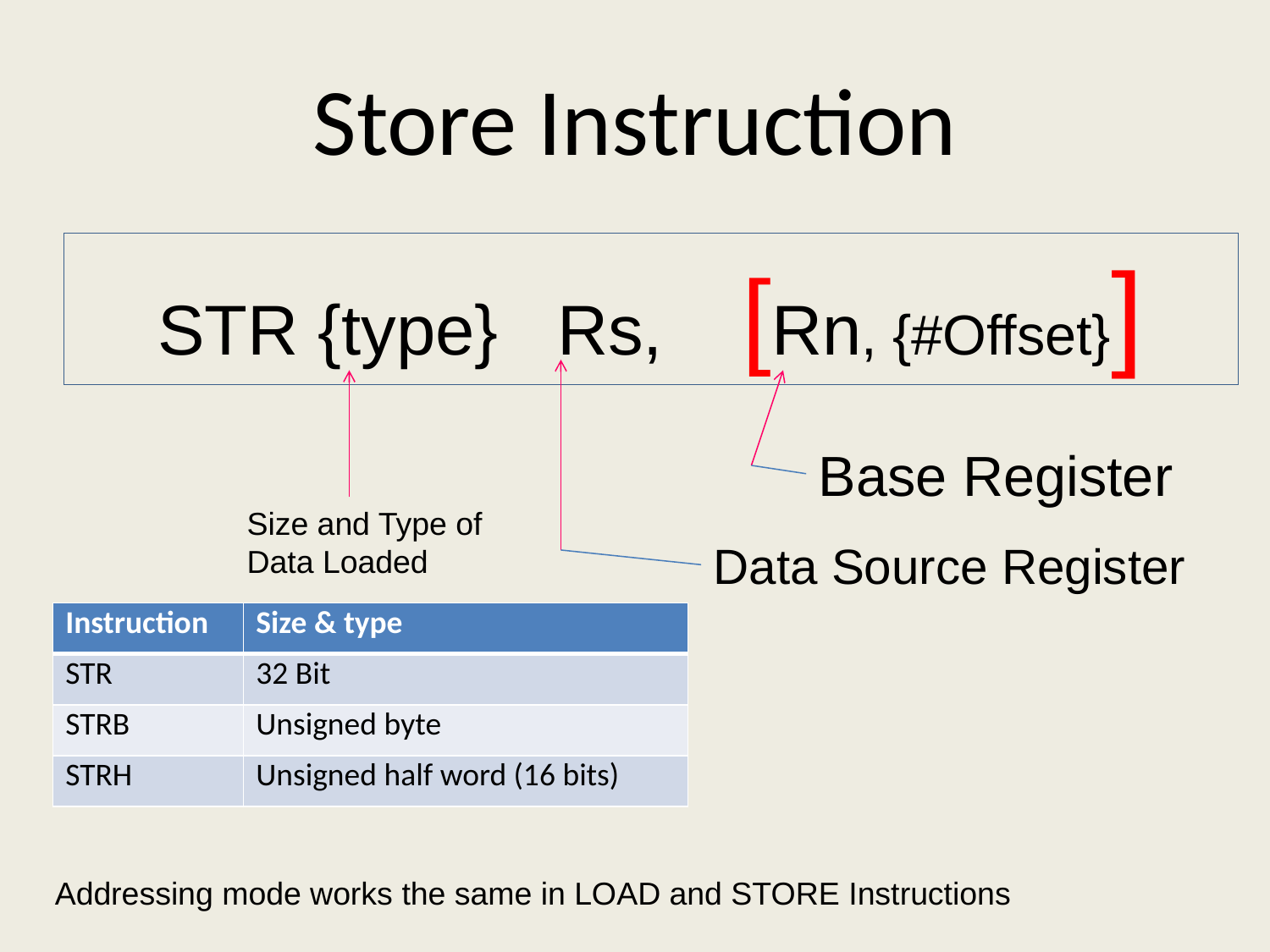

# Store Instruction
STR {type}   Rs,    [Rn, {#Offset}]
Base Register
Size and Type of
Data Loaded
Data Source Register
| Instruction | Size & type |
| --- | --- |
| STR | 32 Bit |
| STRB | Unsigned byte |
| STRH | Unsigned half word (16 bits) |
Addressing mode works the same in LOAD and STORE Instructions